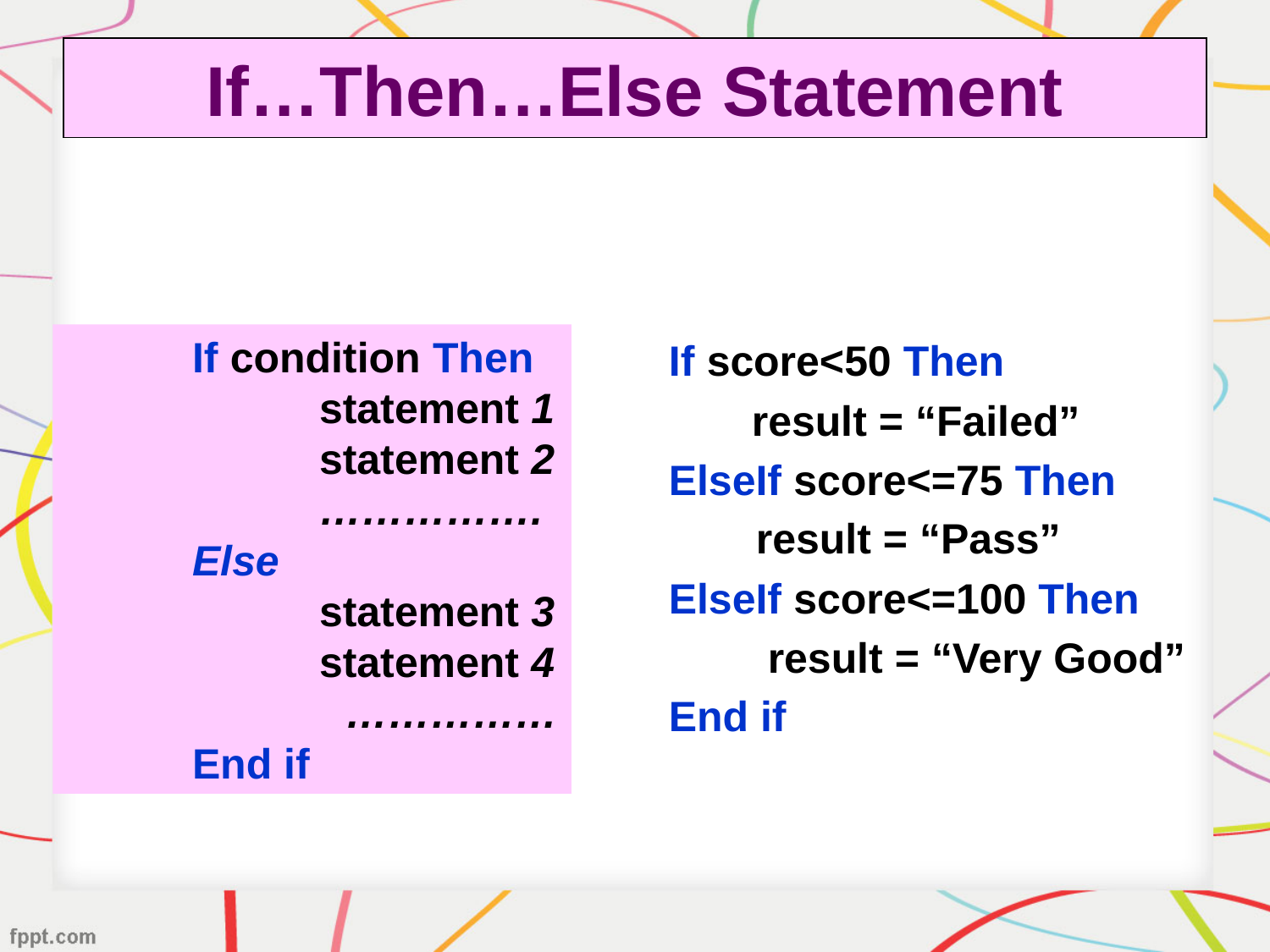

# If…Then…Else Statement
If condition Then
	statement 1
	statement 2
	…………….
Else
	statement 3
	statement 4
             ……………
End if
If score<50 Then
       result = “Failed”
ElseIf score<=75 Then
	    result = “Pass”
ElseIf score<=100 Then
	     result = “Very Good”
End if